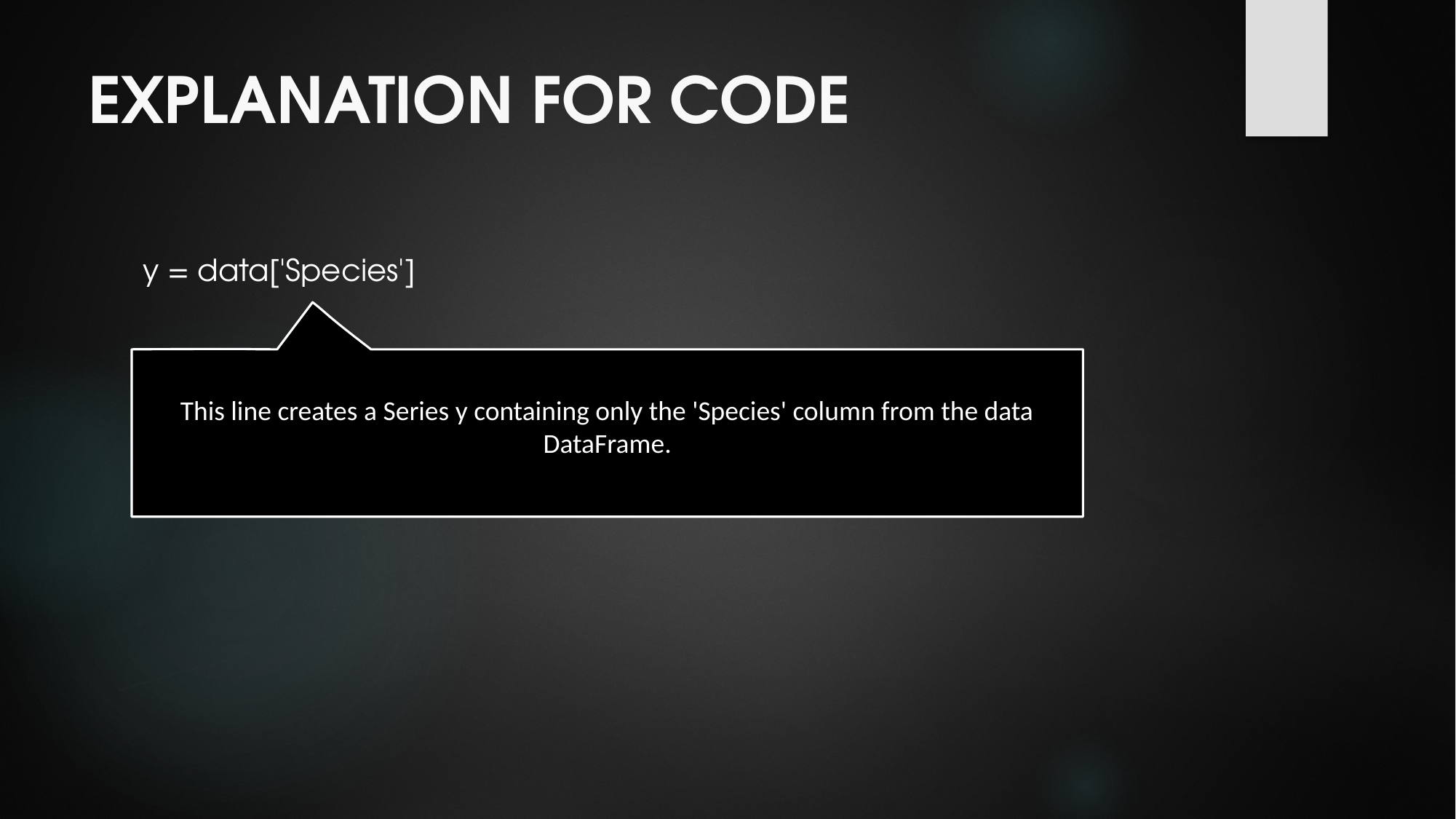

# EXPLANATION FOR CODE
y = data['Species']

This line creates a Series y containing only the 'Species' column from the data DataFrame.